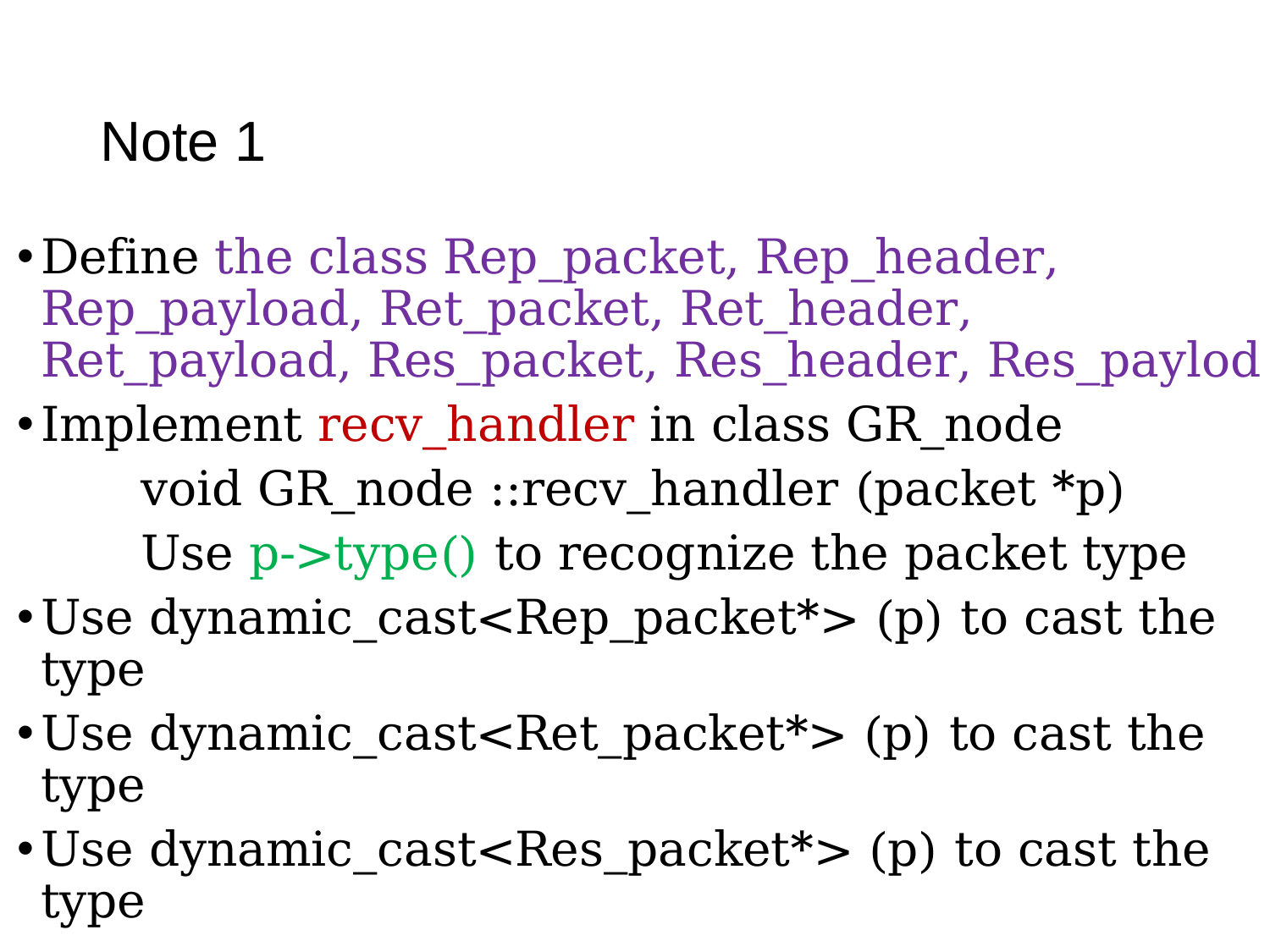

# Note 1
Define the class Rep_packet, Rep_header, Rep_payload, Ret_packet, Ret_header, Ret_payload, Res_packet, Res_header, Res_paylod
Implement recv_handler in class GR_node
	void GR_node ::recv_handler (packet *p)
	Use p->type() to recognize the packet type
Use dynamic_cast<Rep_packet*> (p) to cast the type
Use dynamic_cast<Ret_packet*> (p) to cast the type
Use dynamic_cast<Res_packet*> (p) to cast the type